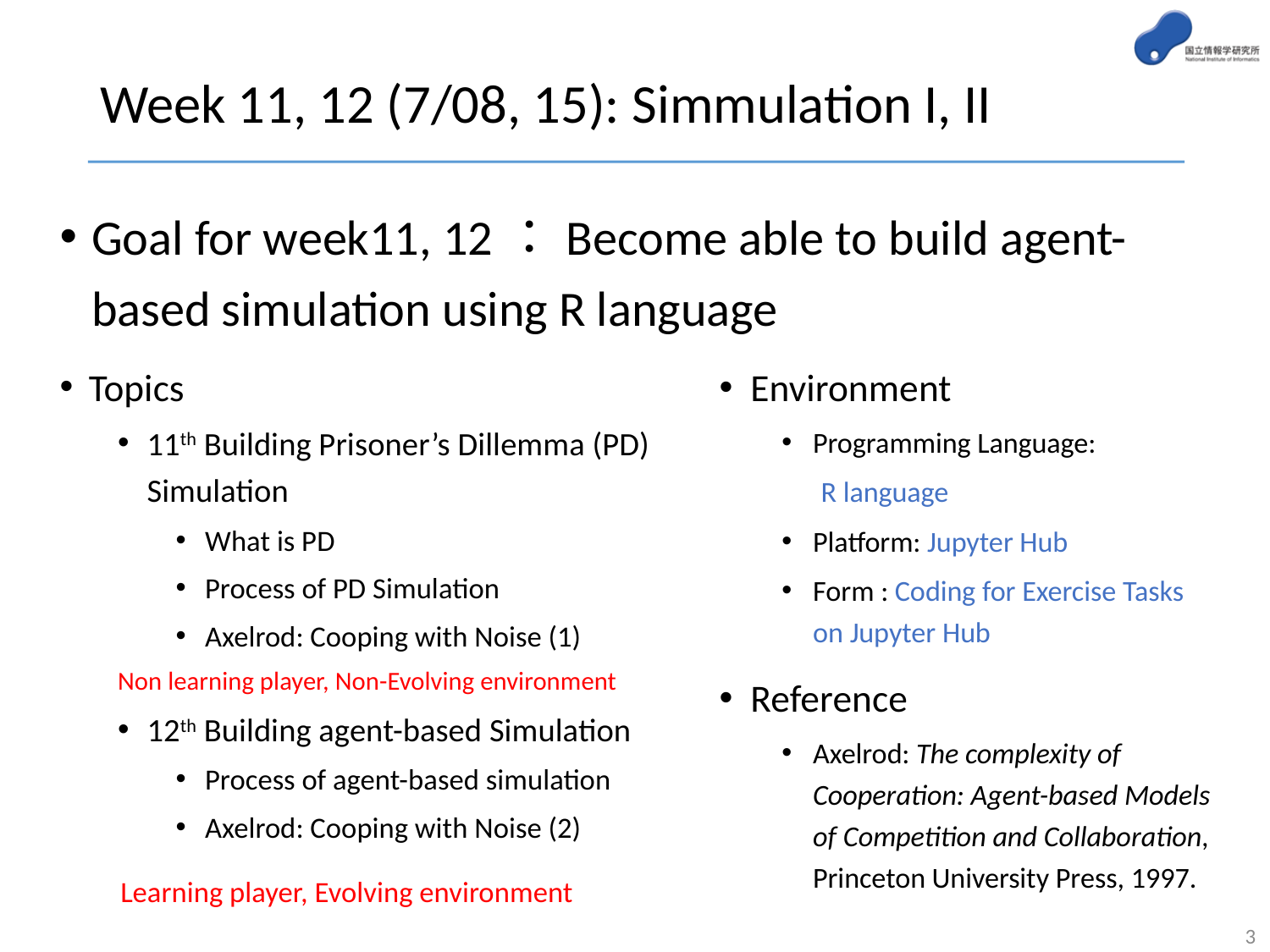

# Week 11, 12 (7/08, 15): Simmulation I, II
Goal for week11, 12：Become able to build agent-based simulation using R language
Topics
11th Building Prisoner’s Dillemma (PD) Simulation
What is PD
Process of PD Simulation
Axelrod: Cooping with Noise (1)
Non learning player, Non-Evolving environment
12th Building agent-based Simulation
Process of agent-based simulation
Axelrod: Cooping with Noise (2)
       Learning player, Evolving environment

Environment
Programming Language:
      R language
Platform: Jupyter Hub
Form : Coding for Exercise Tasks on Jupyter Hub
Reference
Axelrod: The complexity of Cooperation: Agent-based Models of Competition and Collaboration, Princeton University Press, 1997.

3